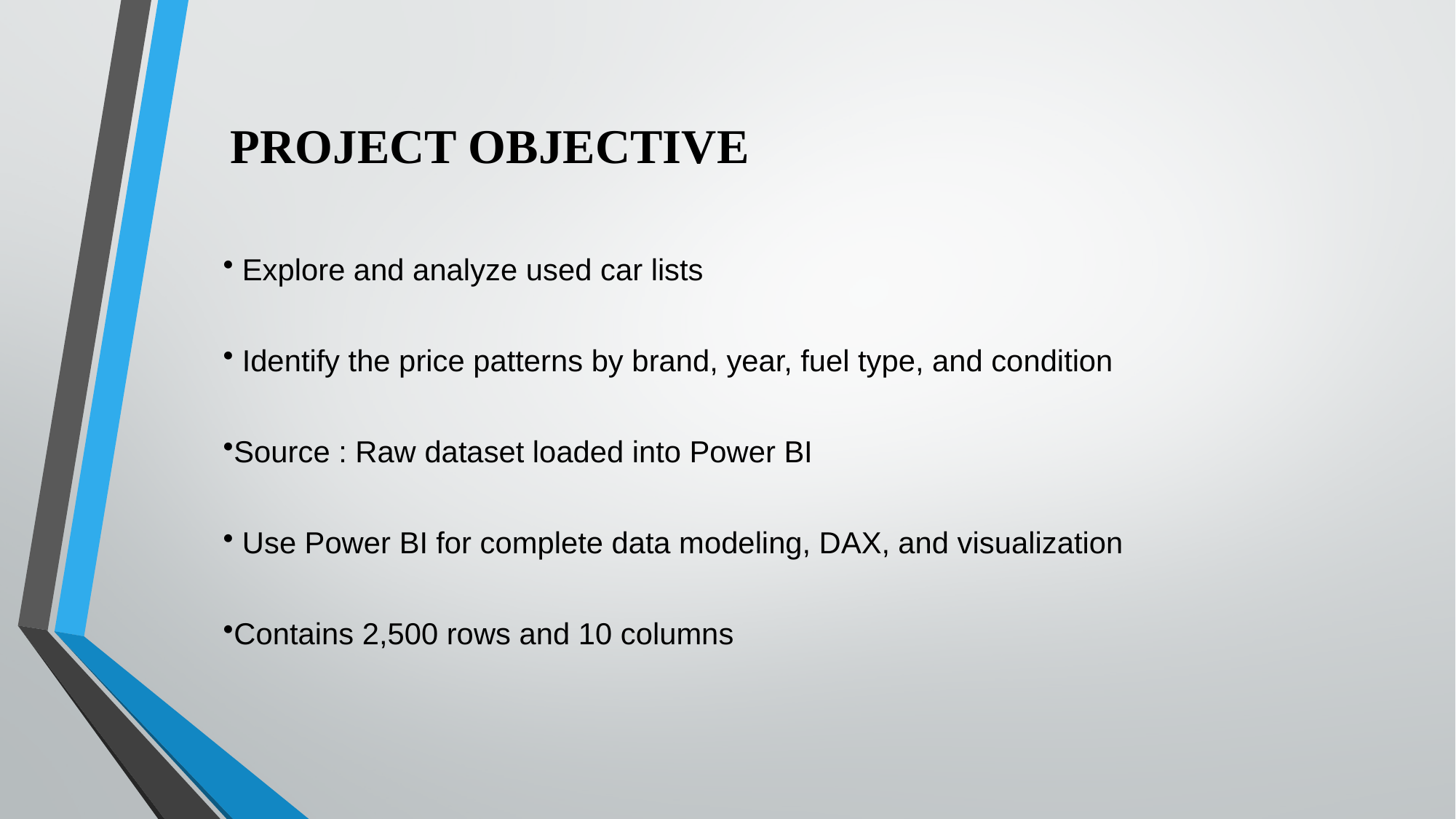

PROJECT OBJECTIVE
 Explore and analyze used car lists
 Identify the price patterns by brand, year, fuel type, and condition
Source : Raw dataset loaded into Power BI
 Use Power BI for complete data modeling, DAX, and visualization
Contains 2,500 rows and 10 columns